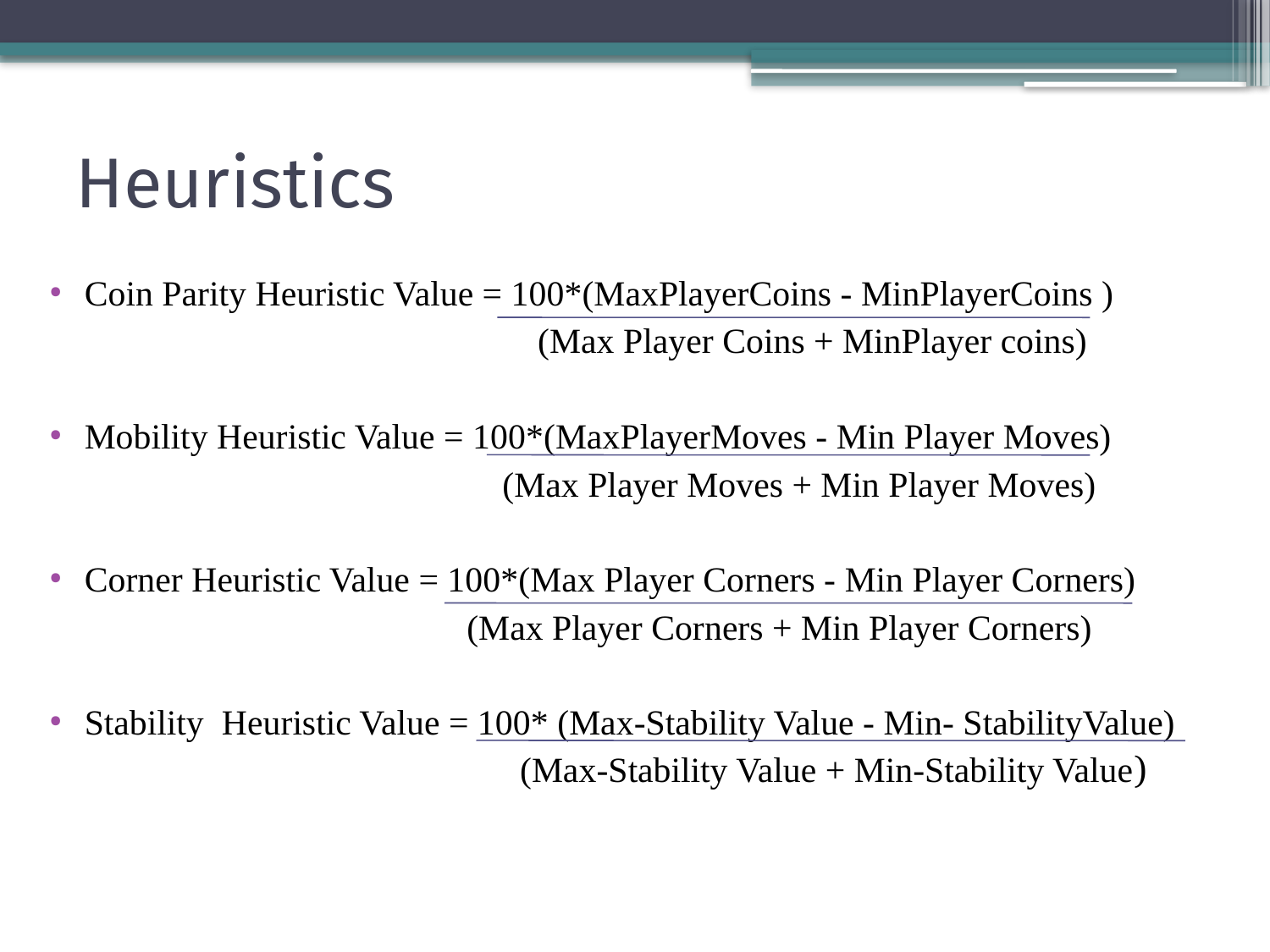

# Heuristics
Coin Parity Heuristic Value = 100*(MaxPlayerCoins - MinPlayerCoins )
                                                       (Max Player Coins + MinPlayer coins)

Mobility Heuristic Value = 100*(MaxPlayerMoves - Min Player Moves)
                                                   (Max Player Moves + Min Player Moves)

Corner Heuristic Value = 100*(Max Player Corners - Min Player Corners)
                                               (Max Player Corners + Min Player Corners)

Stability  Heuristic Value = 100* (Max-Stability Value - Min- StabilityValue)
                                                     (Max-Stability Value + Min-Stability Value)